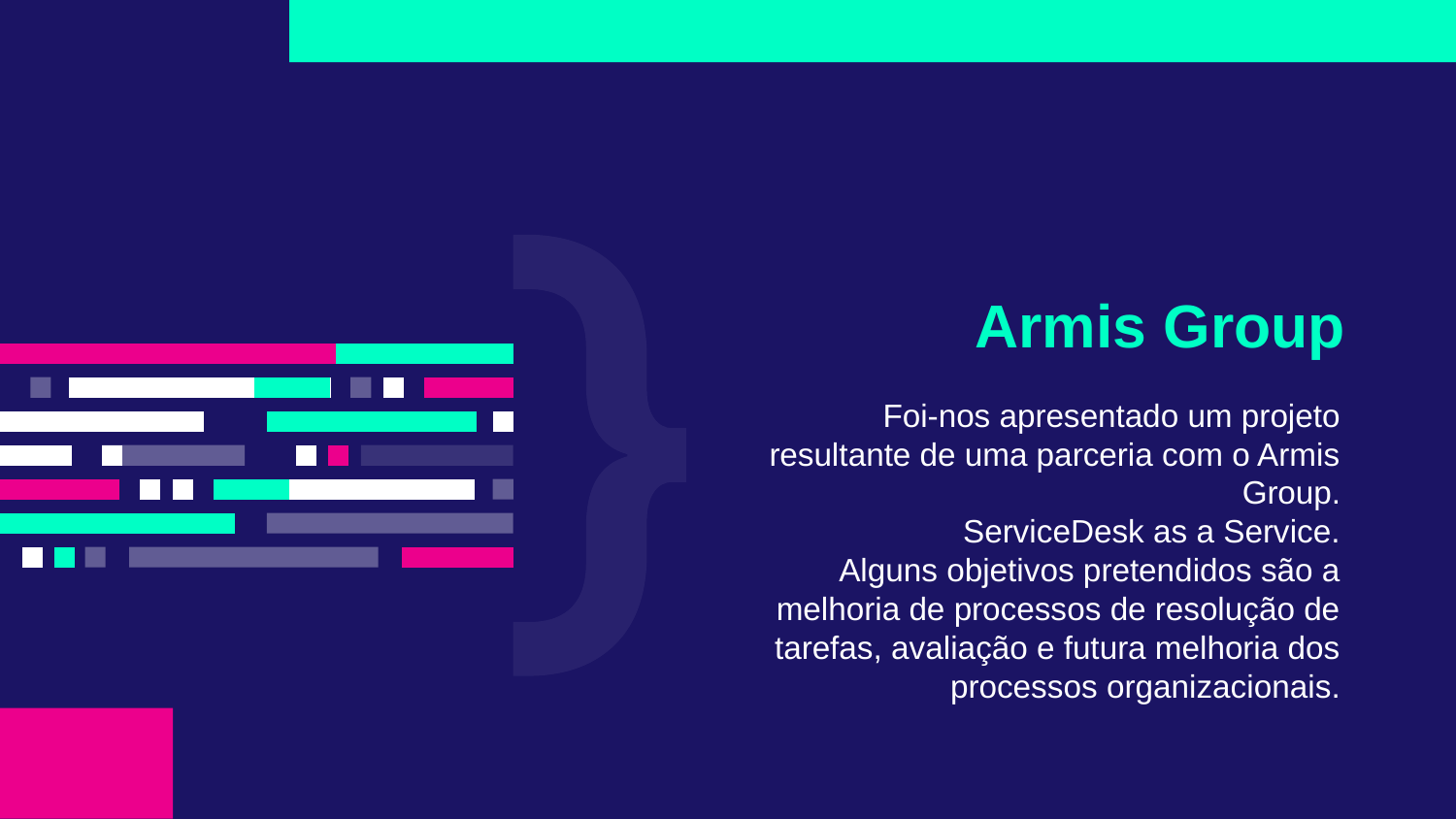

# Armis Group
Foi-nos apresentado um projeto resultante de uma parceria com o Armis Group.
ServiceDesk as a Service.
Alguns objetivos pretendidos são a melhoria de processos de resolução de tarefas, avaliação e futura melhoria dos processos organizacionais.